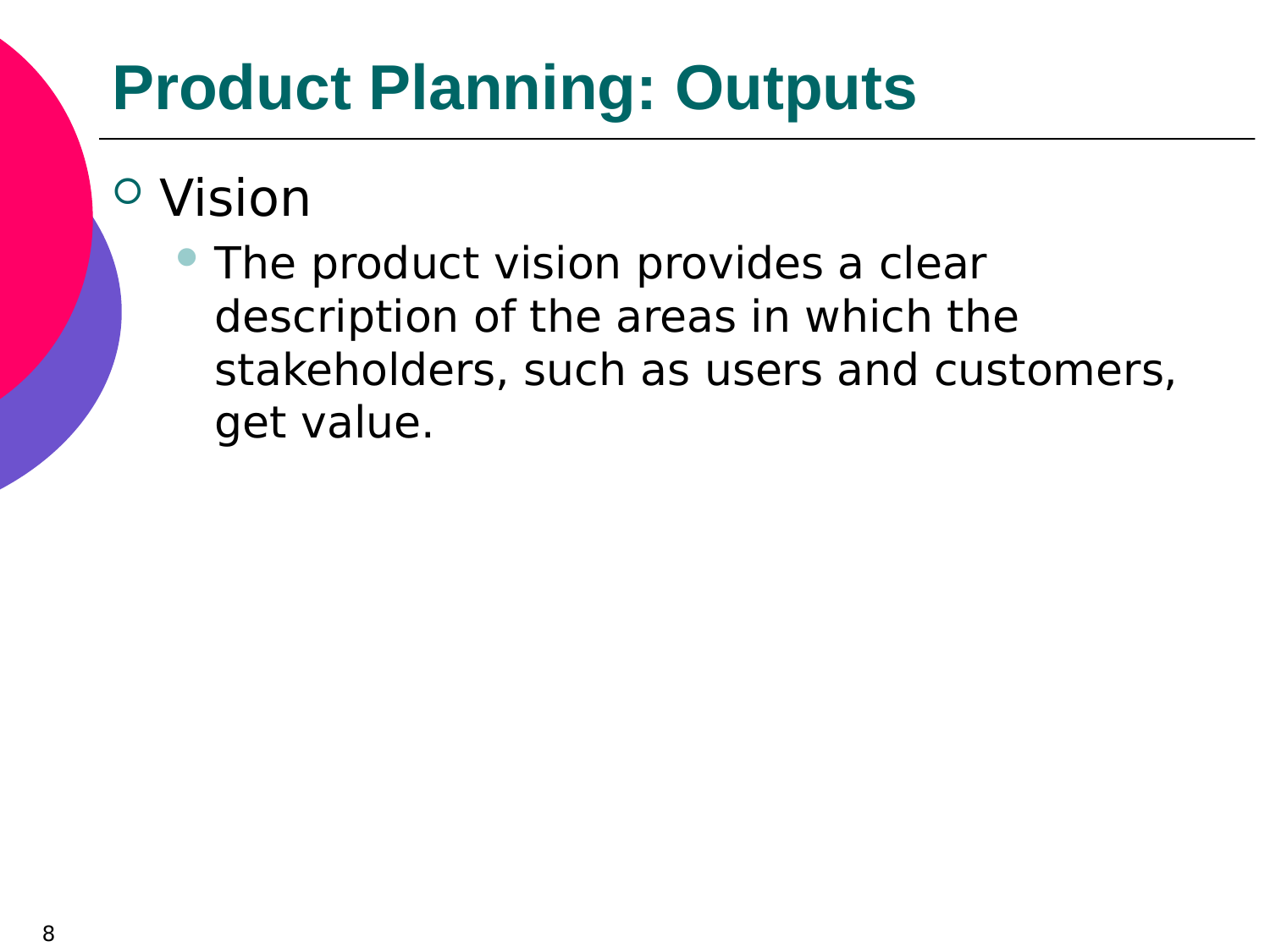

# Product Planning: Outputs
Vision
The product vision provides a clear description of the areas in which the stakeholders, such as users and customers, get value.

8